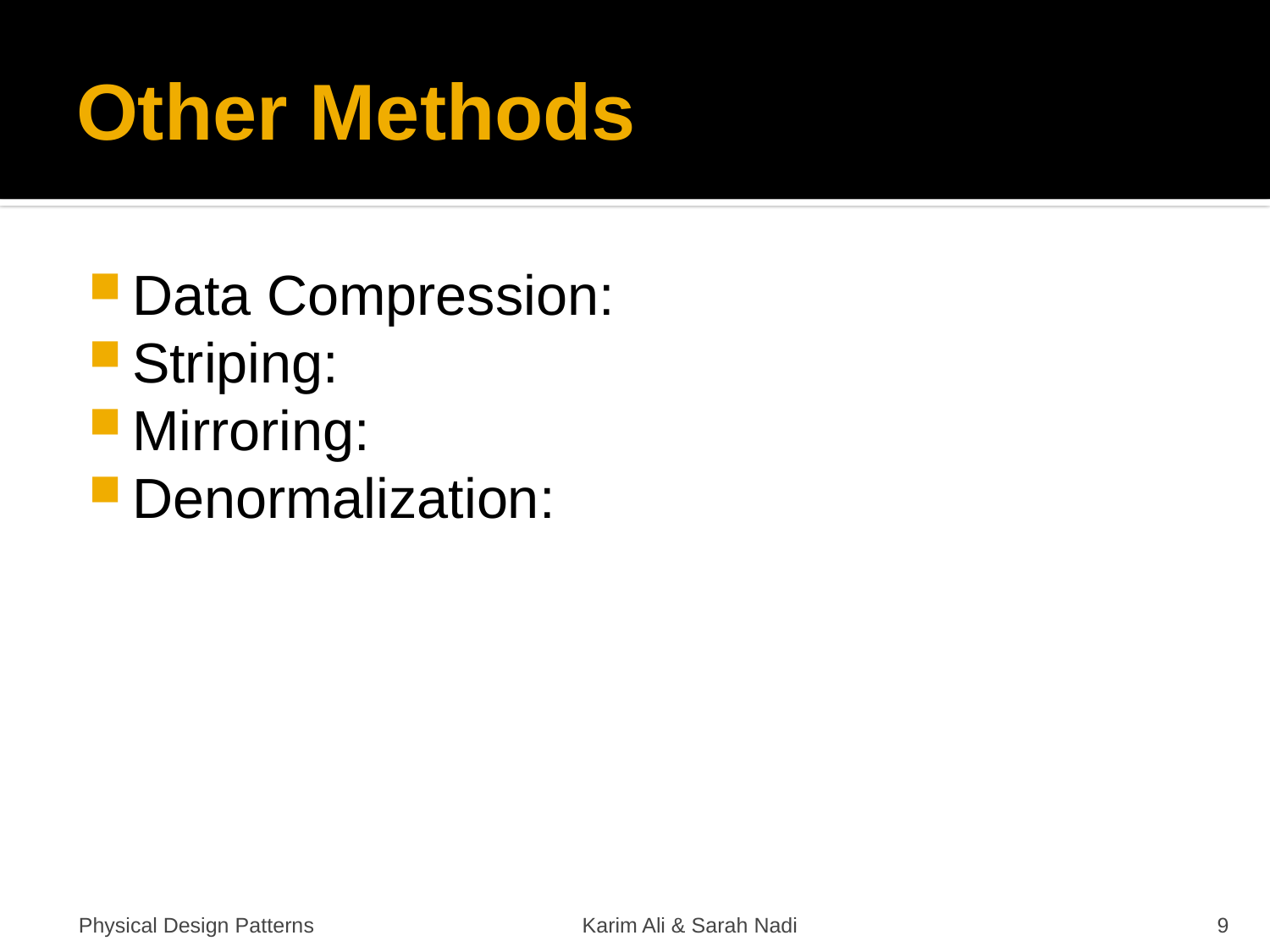

# Other Methods
Data Compression:
Striping:
Mirroring:
Denormalization:
Physical Design Patterns
Karim Ali & Sarah Nadi
9